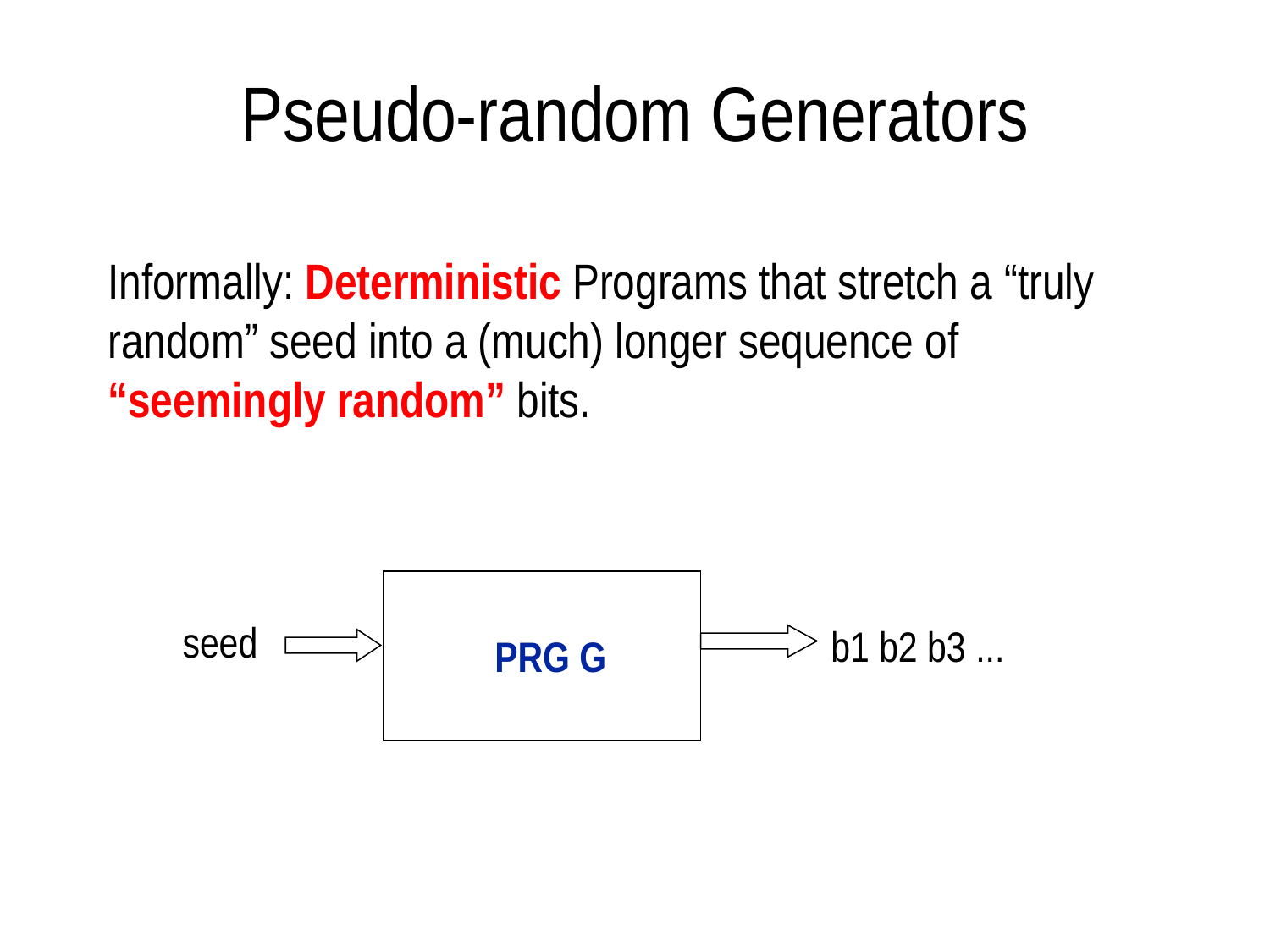

# Pseudo-random Generators
Informally: Deterministic Programs that stretch a “truly random” seed into a (much) longer sequence of “seemingly random” bits.

seed
b1 b2 b3 ...
PRG G